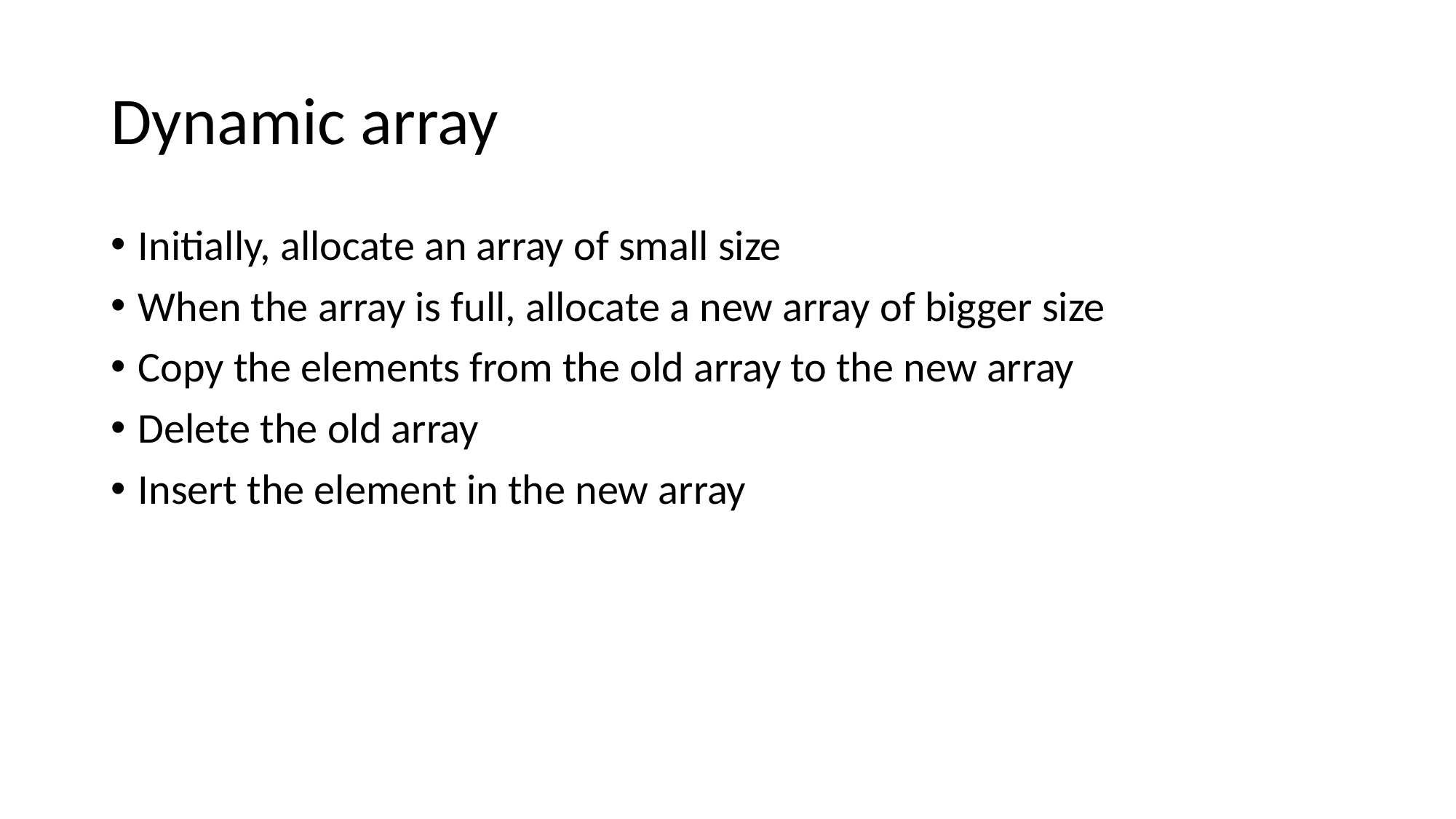

# Dynamic array
Initially, allocate an array of small size
When the array is full, allocate a new array of bigger size
Copy the elements from the old array to the new array
Delete the old array
Insert the element in the new array